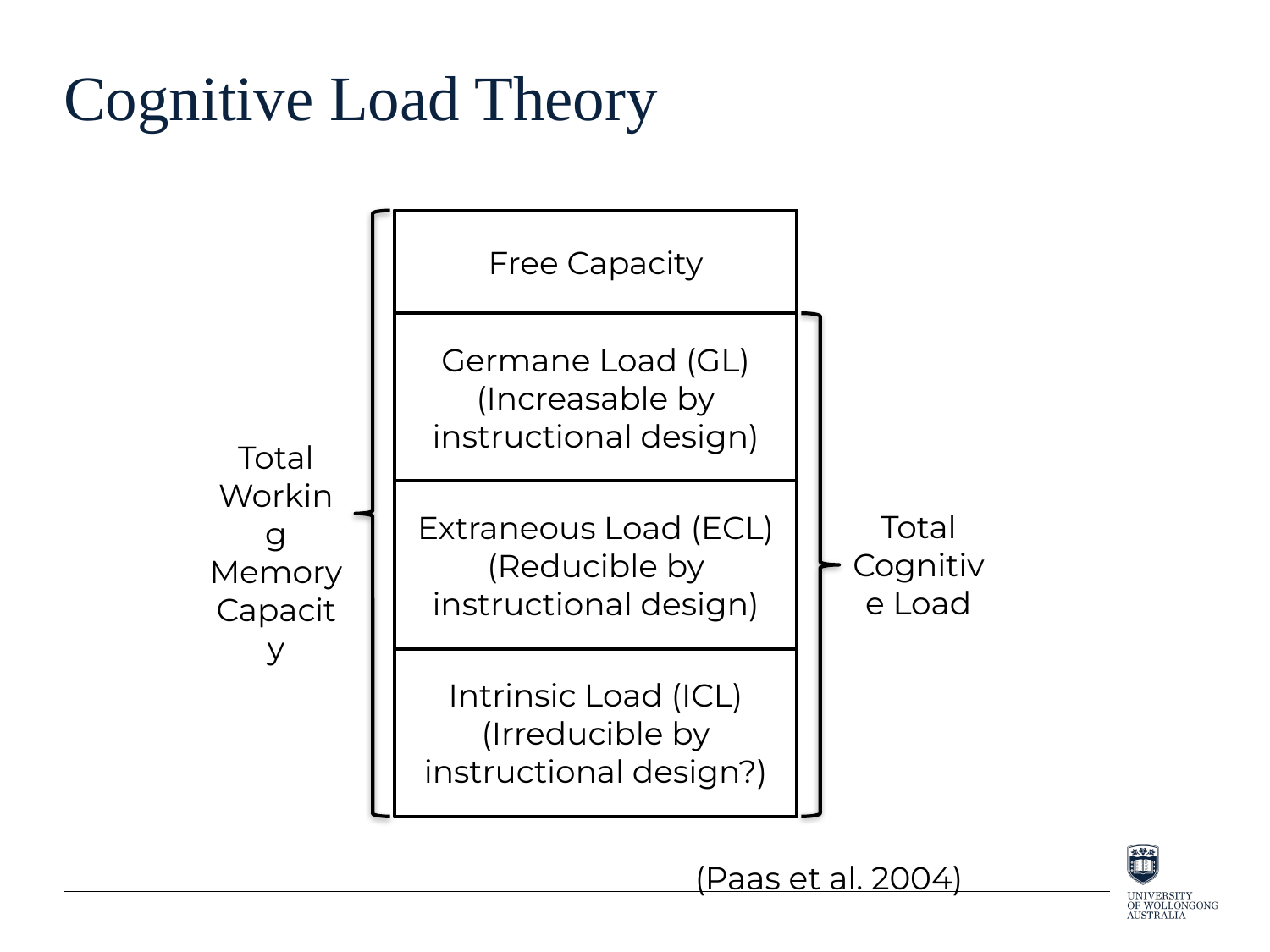

# Cognitive Load Theory

Free Capacity

Germane Load (GL)
(Increasable by instructional design)

Total Working Memory Capacity
Extraneous Load (ECL)
(Reducible by instructional design)
Total Cognitive Load
Intrinsic Load (ICL)
(Irreducible by instructional design?)
(Paas et al. 2004)